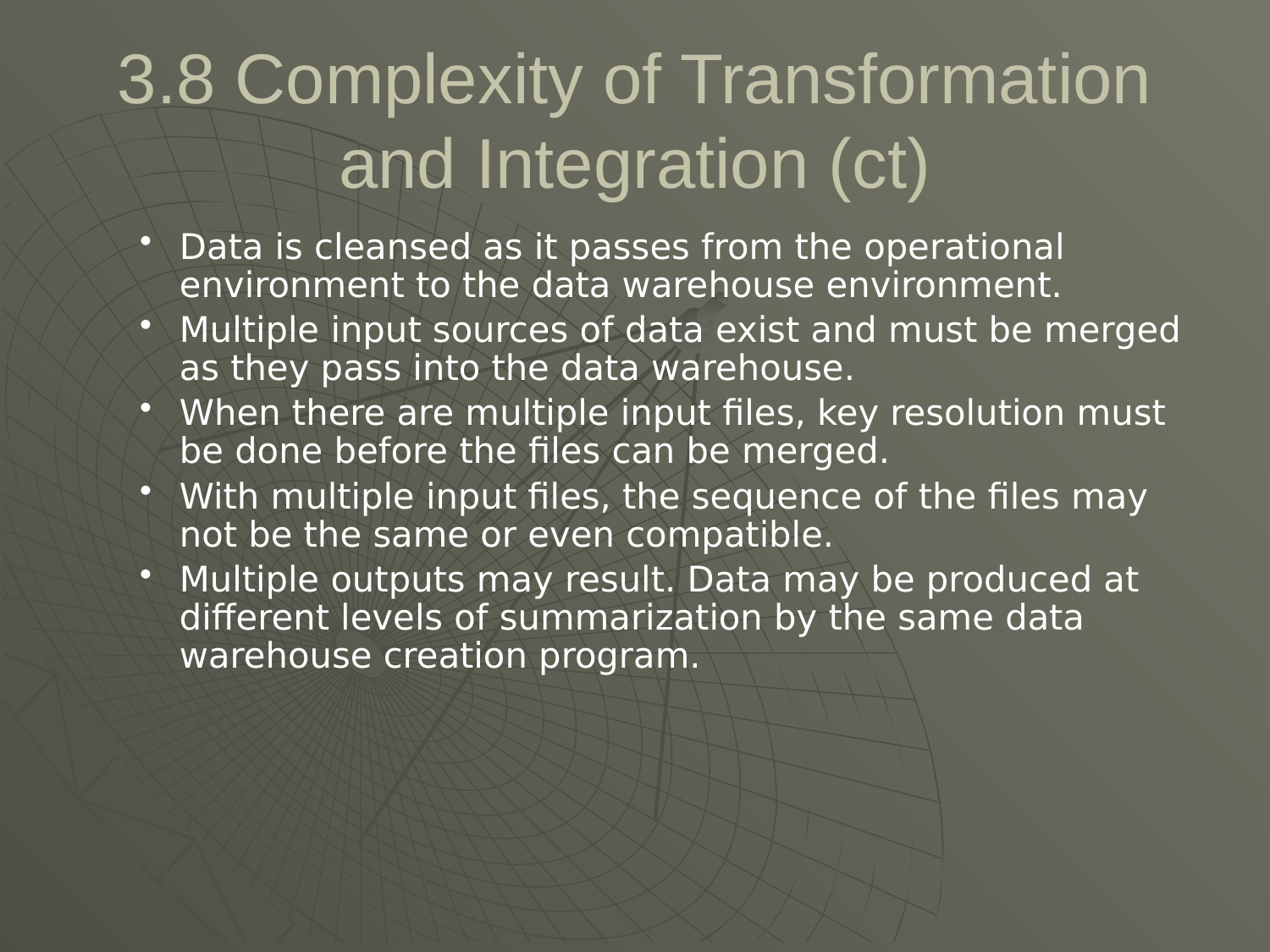

# 3.8 Complexity of Transformation and Integration (ct)
Data is cleansed as it passes from the operational environment to the data warehouse environment.
Multiple input sources of data exist and must be merged as they pass into the data warehouse.
When there are multiple input files, key resolution must be done before the files can be merged.
With multiple input files, the sequence of the files may not be the same or even compatible.
Multiple outputs may result. Data may be produced at different levels of summarization by the same data warehouse creation program.